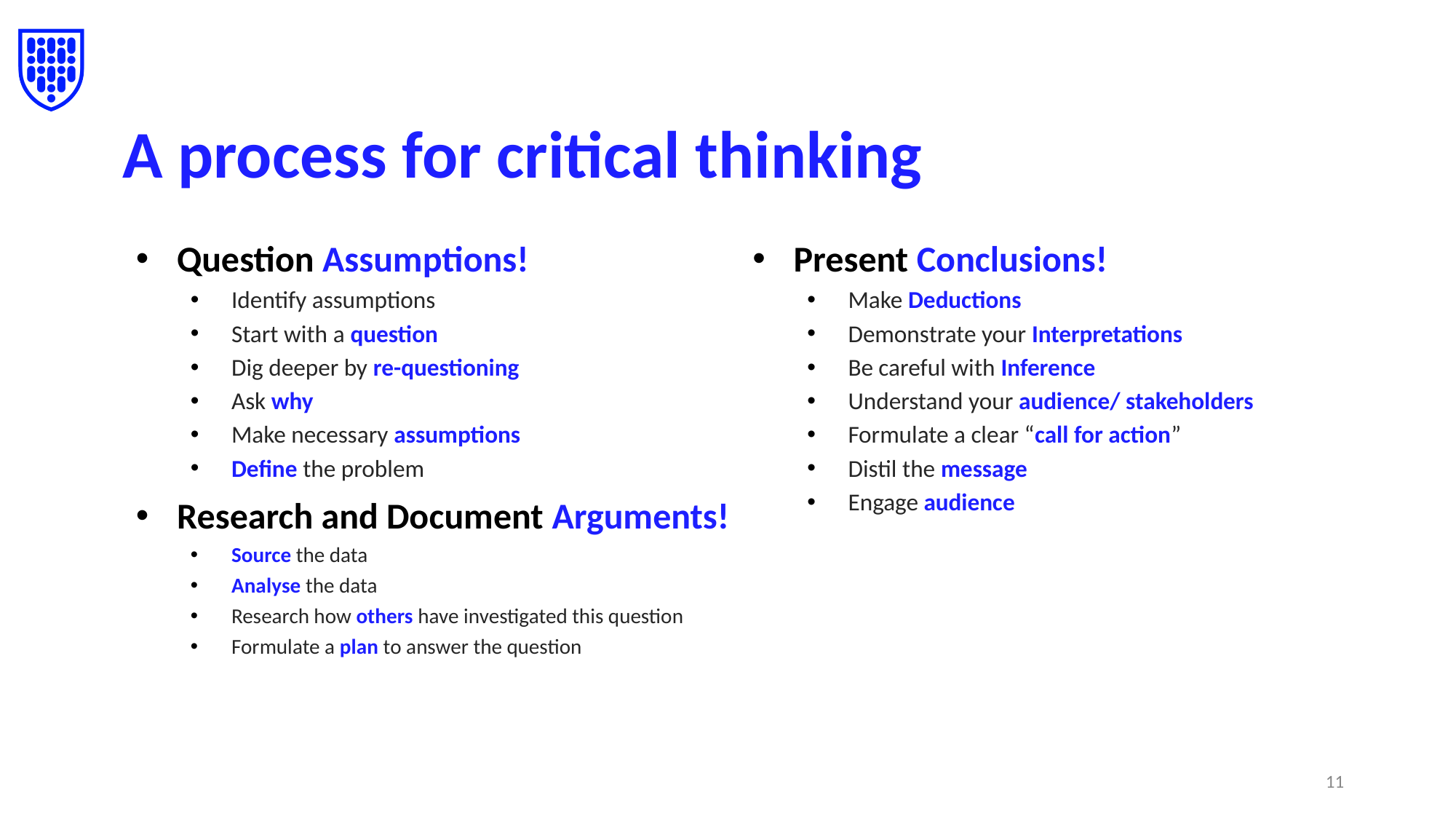

# A process for critical thinking
Question Assumptions!
Identify assumptions
Start with a question
Dig deeper by re-questioning
Ask why
Make necessary assumptions
Define the problem
Research and Document Arguments!
Source the data
Analyse the data
Research how others have investigated this question
Formulate a plan to answer the question

Present Conclusions!
Make Deductions
Demonstrate your Interpretations
Be careful with Inference
Understand your audience/ stakeholders
Formulate a clear “call for action”
Distil the message
Engage audience

11